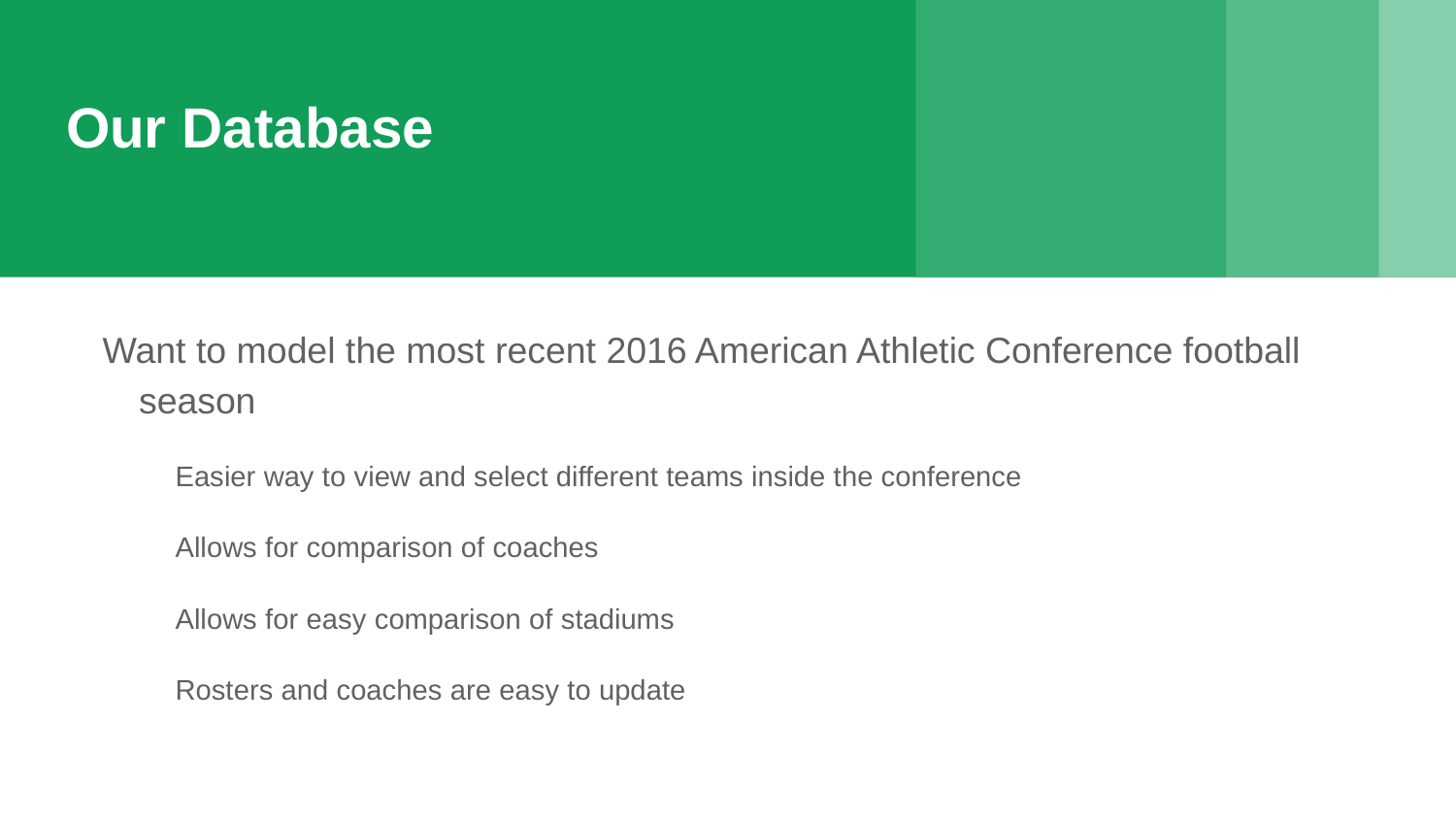

# Our Database

Want to model the most recent 2016 American Athletic Conference football season
Easier way to view and select different teams inside the conference
Allows for comparison of coaches
Allows for easy comparison of stadiums
Rosters and coaches are easy to update